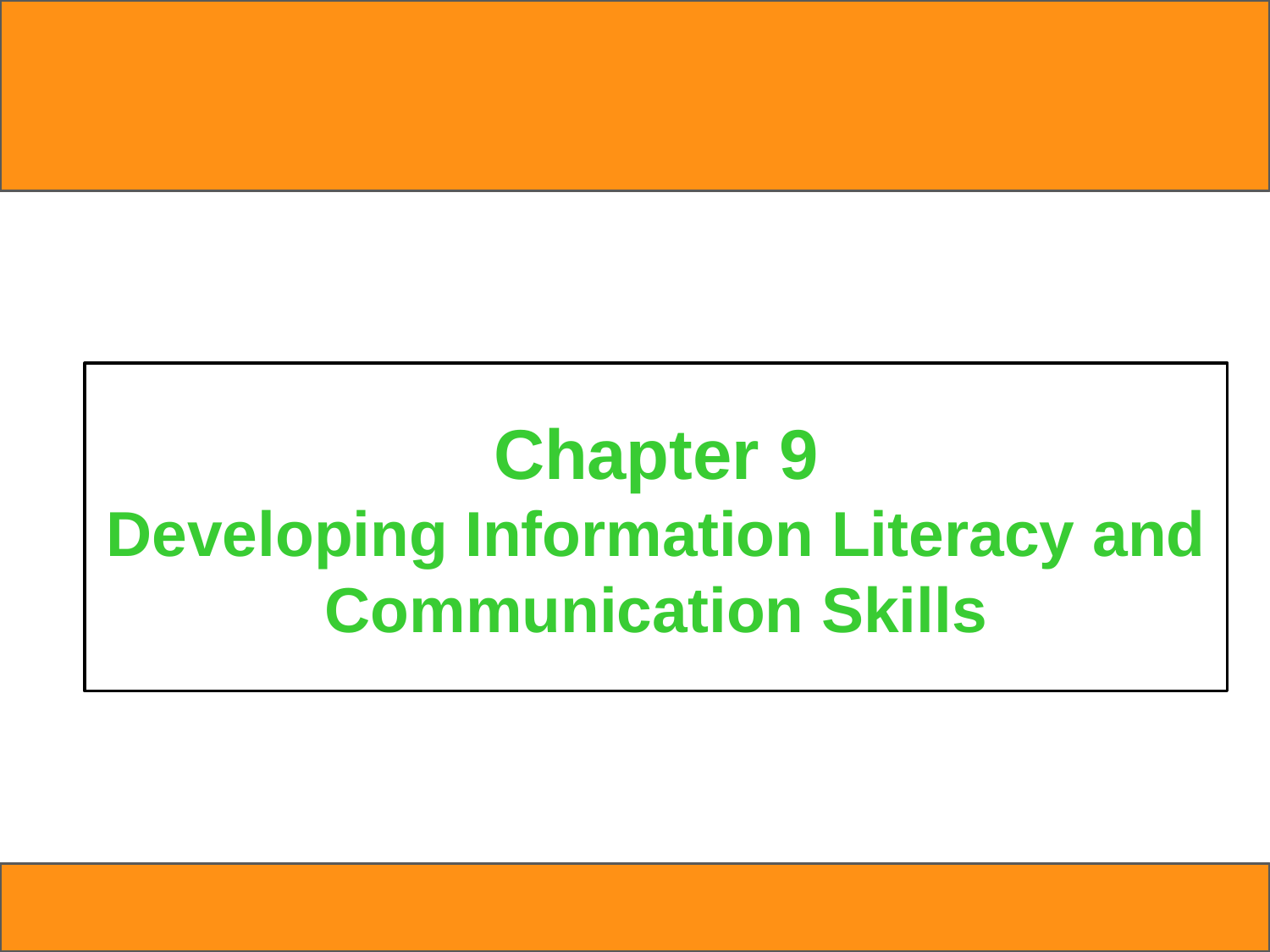

# Chapter 9 Developing Information Literacy and Communication Skills